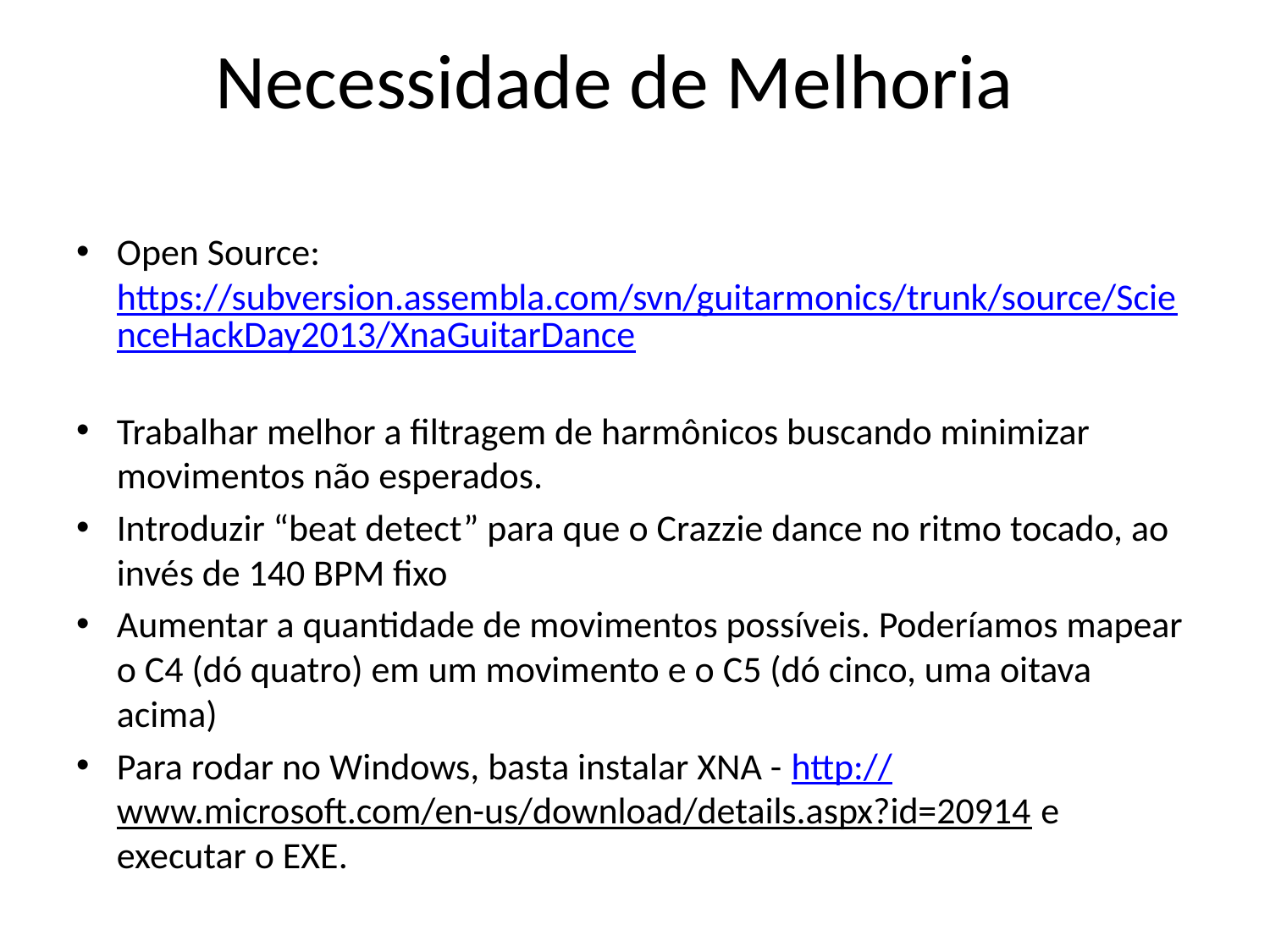

Necessidade de Melhoria
Open Source: https://subversion.assembla.com/svn/guitarmonics/trunk/source/ScienceHackDay2013/XnaGuitarDance
Trabalhar melhor a filtragem de harmônicos buscando minimizar movimentos não esperados.
Introduzir “beat detect” para que o Crazzie dance no ritmo tocado, ao invés de 140 BPM fixo
Aumentar a quantidade de movimentos possíveis. Poderíamos mapear o C4 (dó quatro) em um movimento e o C5 (dó cinco, uma oitava acima)
Para rodar no Windows, basta instalar XNA - http://www.microsoft.com/en-us/download/details.aspx?id=20914 e executar o EXE.